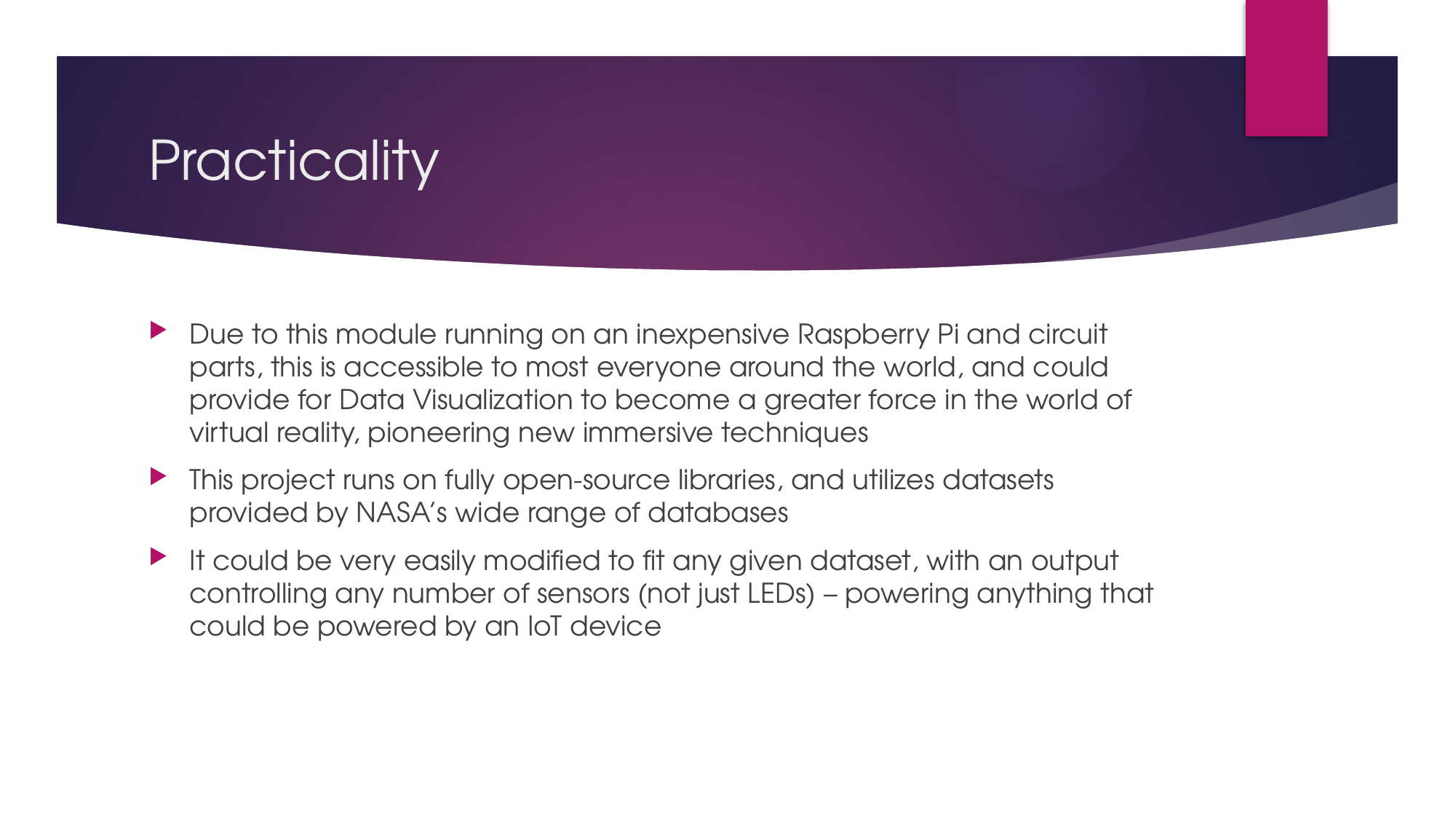

# Practicality
Due to this module running on an inexpensive Raspberry Pi and circuit parts, this is accessible to most everyone around the world, and could provide for Data Visualization to become a greater force in the world of virtual reality, pioneering new immersive techniques
This project runs on fully open-source libraries, and utilizes datasets provided by NASA’s wide range of databases
It could be very easily modified to fit any given dataset, with an output controlling any number of sensors (not just LEDs) – powering anything that could be powered by an IoT device